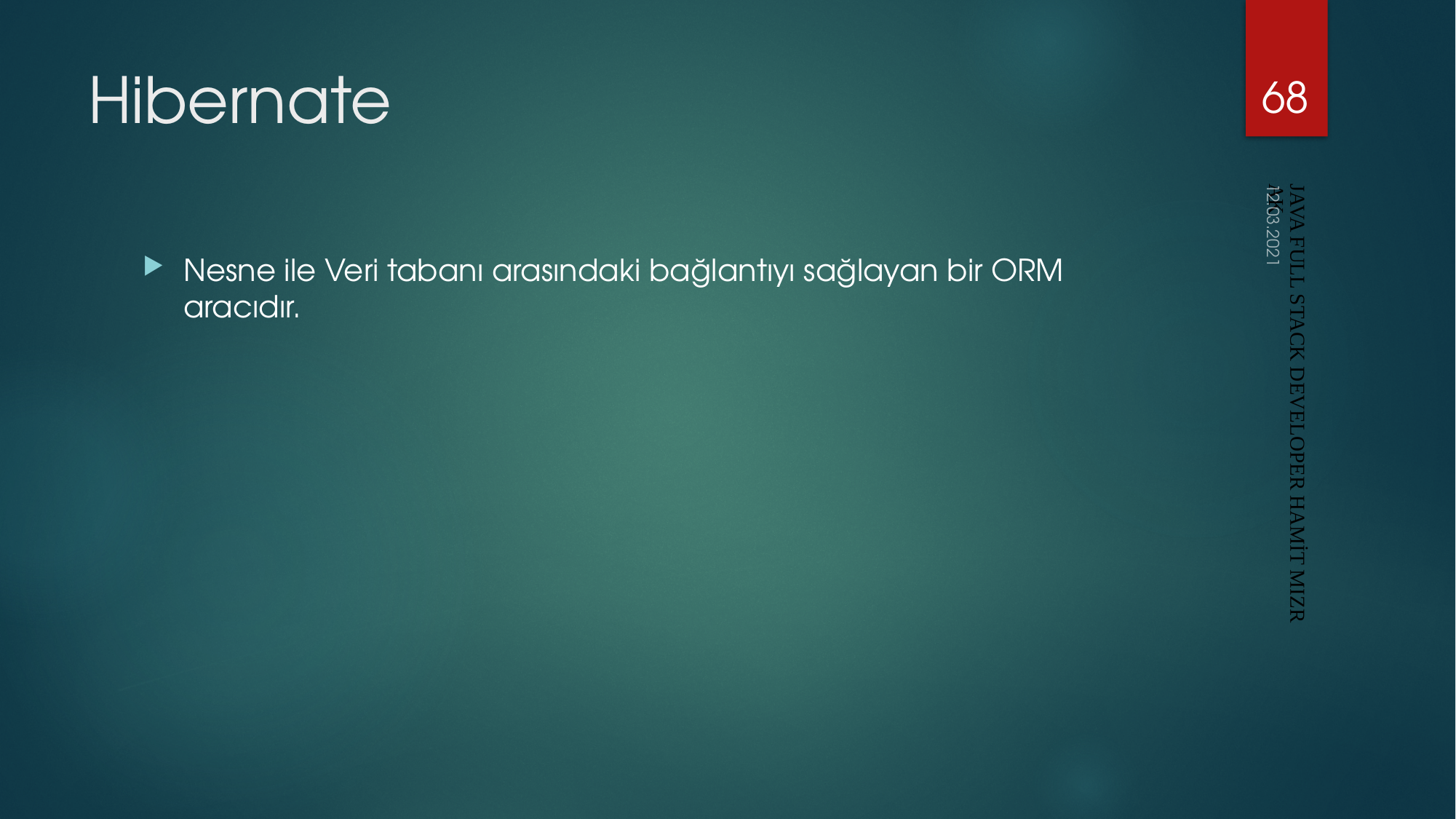

68
# Hibernate
12.03.2021
Nesne ile Veri tabanı arasındaki bağlantıyı sağlayan bir ORM aracıdır.
JAVA FULL STACK DEVELOPER HAMİT MIZRAK